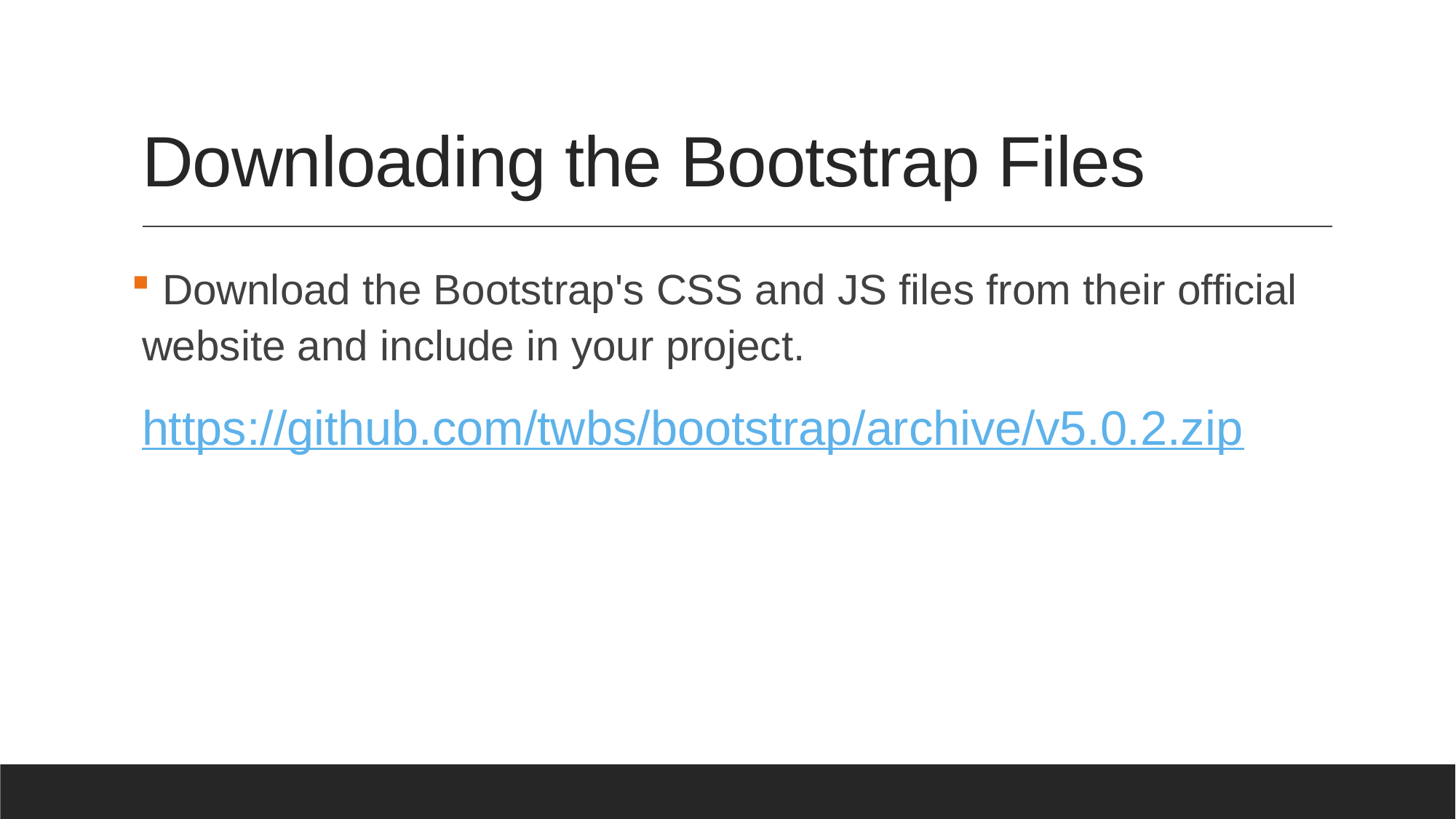

# Downloading the Bootstrap Files
 Download the Bootstrap's CSS and JS files from their official website and include in your project.
https://github.com/twbs/bootstrap/archive/v5.0.2.zip